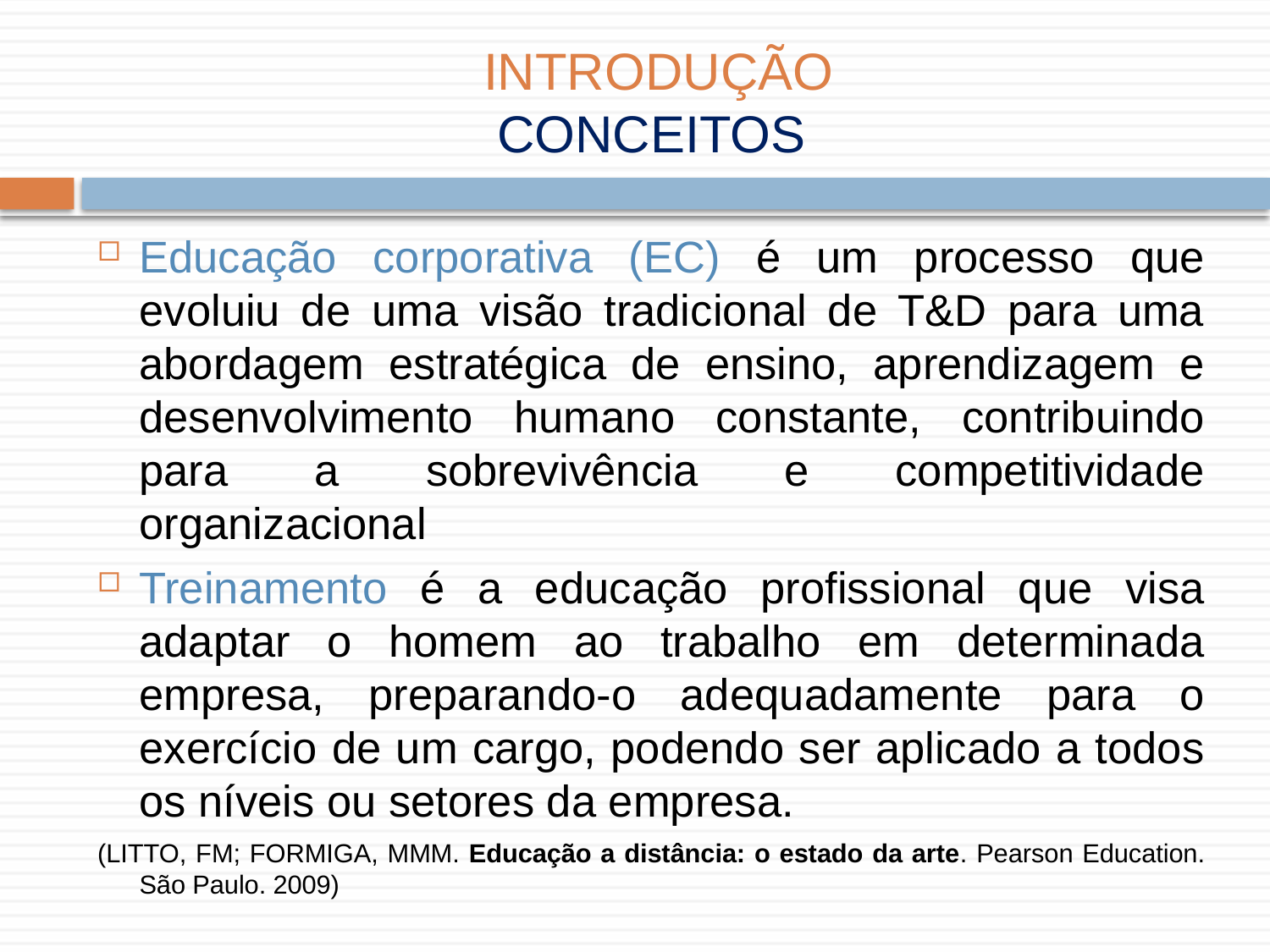

# INTRODUÇÃO CONCEITOS
Educação corporativa (EC) é um processo que evoluiu de uma visão tradicional de T&D para uma abordagem estratégica de ensino, aprendizagem e desenvolvimento humano constante, contribuindo para a sobrevivência e competitividade organizacional
Treinamento é a educação profissional que visa adaptar o homem ao trabalho em determinada empresa, preparando-o adequadamente para o exercício de um cargo, podendo ser aplicado a todos os níveis ou setores da empresa.
(LITTO, FM; FORMIGA, MMM. Educação a distância: o estado da arte. Pearson Education. São Paulo. 2009)